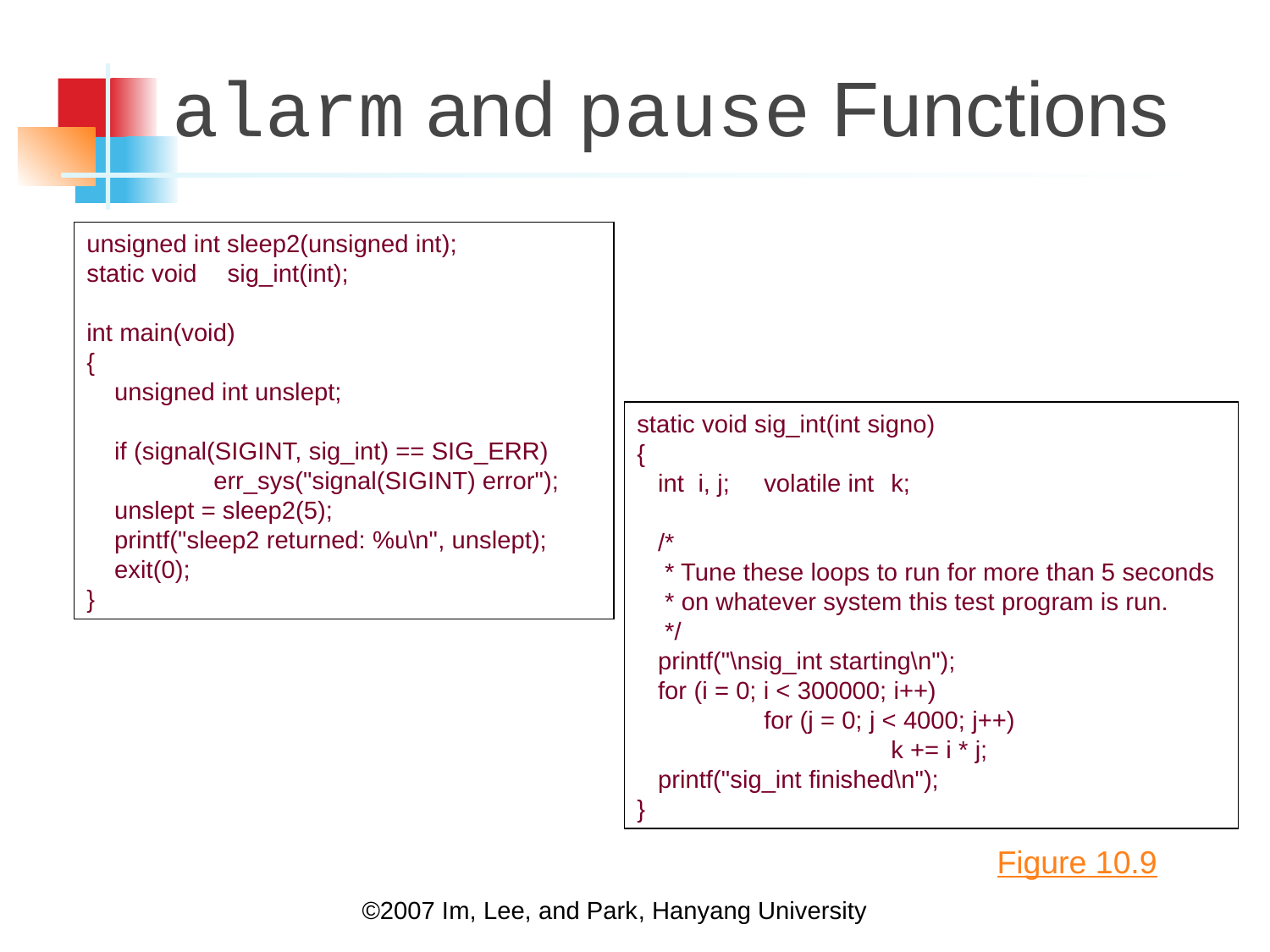

alarm and pause Functions
unsigned int sleep2(unsigned int);
static void	  sig_int(int);

int main(void)
{
    unsigned int unslept;

    if (signal(SIGINT, sig_int) == SIG_ERR)
	err_sys("signal(SIGINT) error");
    unslept = sleep2(5);
    printf("sleep2 returned: %u\n", unslept);
    exit(0);
}
static void sig_int(int signo)
{
   int  i, j;	volatile int	k;

   /*
    * Tune these loops to run for more than 5 seconds
    * on whatever system this test program is run.
    */
   printf("\nsig_int starting\n");
   for (i = 0; i < 300000; i++)
	for (j = 0; j < 4000; j++)
		k += i * j;
   printf("sig_int finished\n");
}
Figure 10.9
©2007 Im, Lee, and Park, Hanyang University